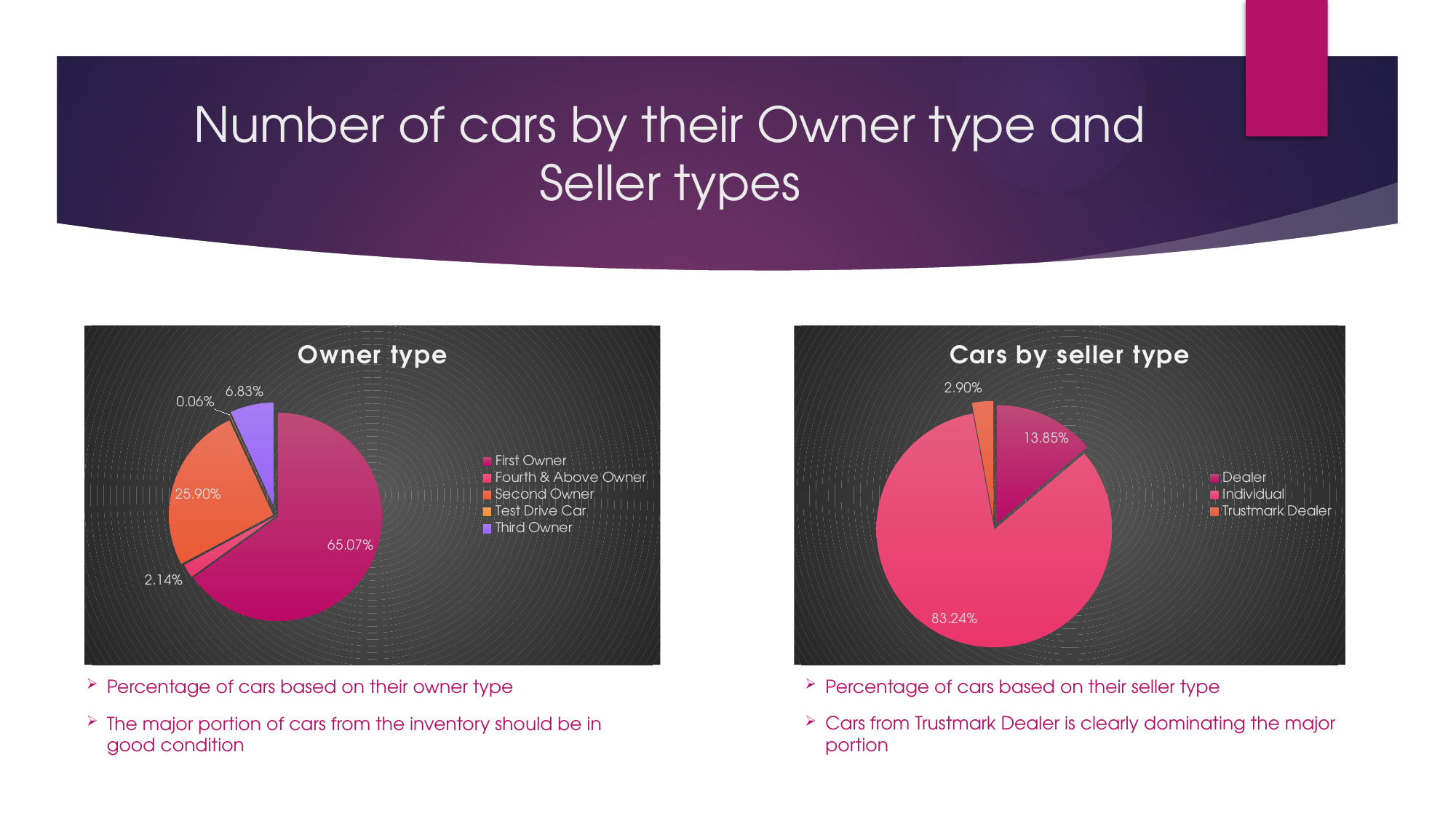

# Number of cars by their Owner type and Seller types

### Chart: Owner type

| Category | Total |
|---|---|
| First Owner | 0.6507135826771654 |
| Fourth & Above Owner | 0.02140748031496063 |
| Second Owner | 0.25898129921259844 |
| Test Drive Car | 0.0006151574803149606 |
| Third Owner | 0.06828248031496063 |

### Chart: Cars by seller type

| Category | Total |
|---|---|
| Dealer | 0.13853346456692914 |
| Individual | 0.8324311023622047 |
| Trustmark Dealer | 0.029035433070866142 |
Percentage of cars based on their owner type
The major portion of cars from the inventory should be in good condition
Percentage of cars based on their seller type
Cars from Trustmark Dealer is clearly dominating the major portion